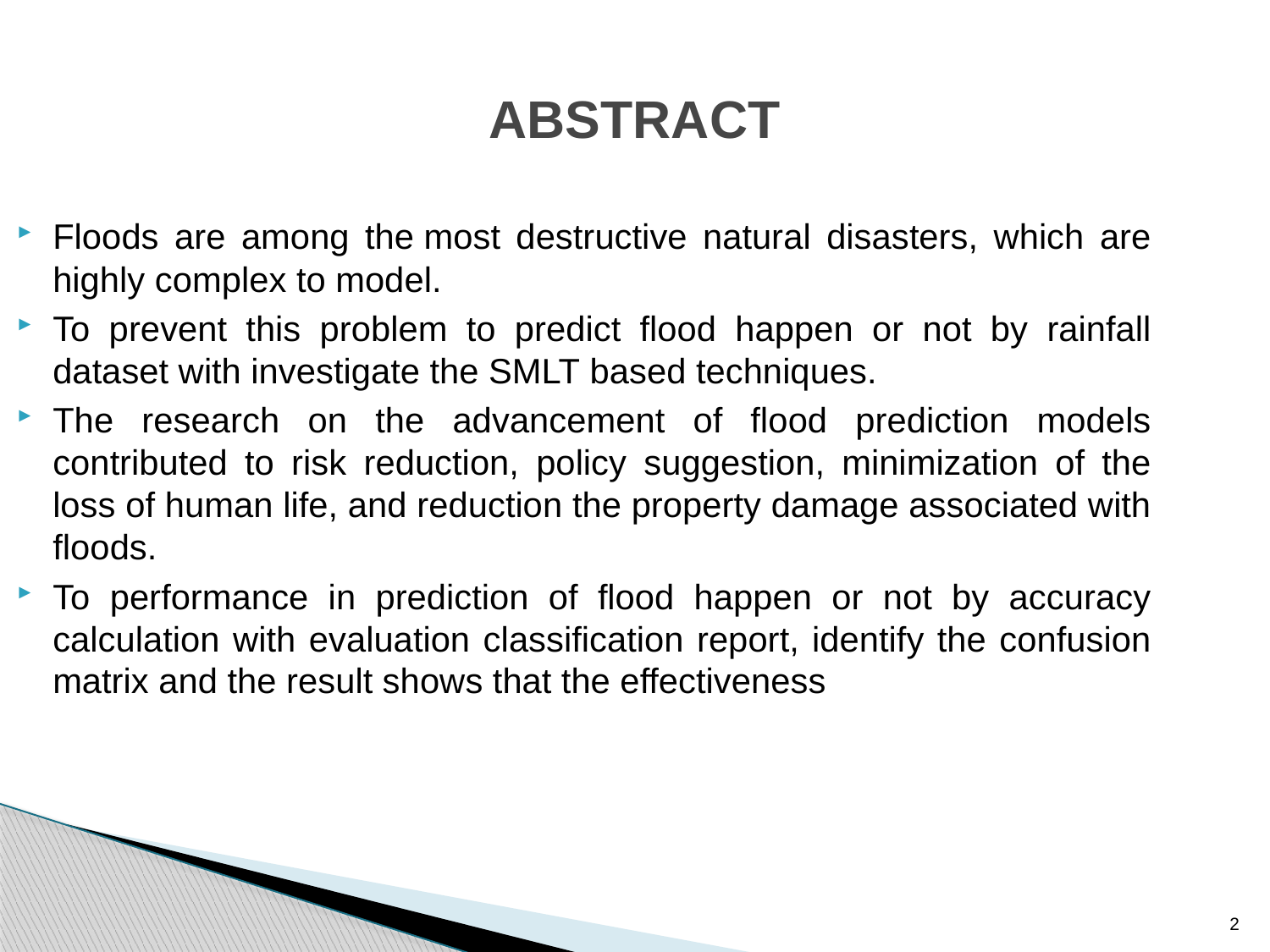

# ABSTRACT

Floods are among the most destructive natural disasters, which are highly complex to model.
To prevent this problem to predict flood happen or not by rainfall dataset with investigate the SMLT based techniques.
The research on the advancement of ﬂood prediction models contributed to risk reduction, policy suggestion, minimization of the loss of human life, and reduction the property damage associated with ﬂoods.
To performance in prediction of flood happen or not by accuracy calculation with evaluation classification report, identify the confusion matrix and the result shows that the effectiveness

2